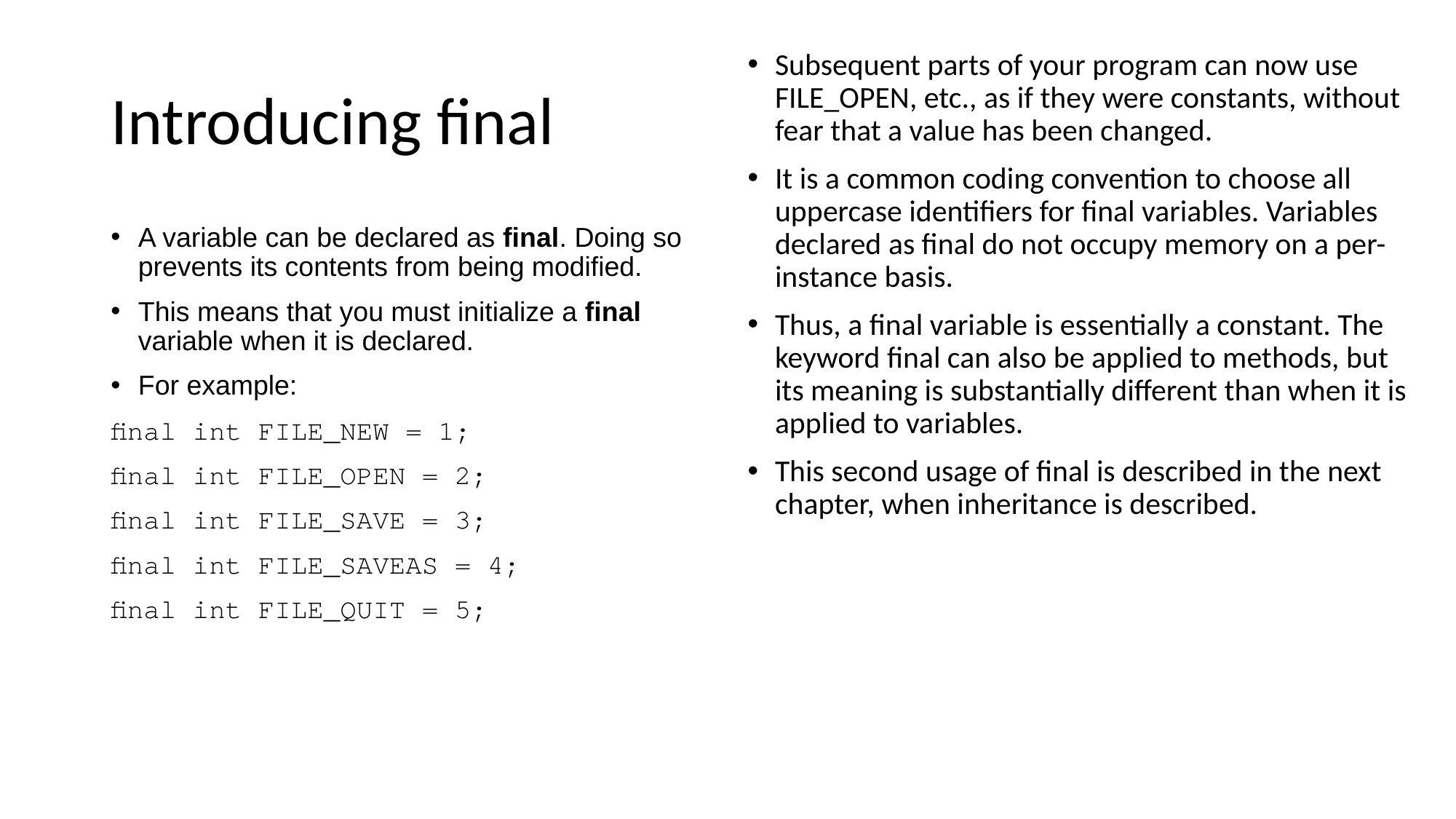

Subsequent parts of your program can now use FILE_OPEN, etc., as if they were constants, without fear that a value has been changed.
It is a common coding convention to choose all uppercase identifiers for final variables. Variables declared as final do not occupy memory on a per-instance basis.
Thus, a final variable is essentially a constant. The keyword final can also be applied to methods, but its meaning is substantially different than when it is applied to variables.
This second usage of final is described in the next chapter, when inheritance is described.
# Introducing final
A variable can be declared as final. Doing so prevents its contents from being modified.
This means that you must initialize a final variable when it is declared.
For example:
final int FILE_NEW = 1;
final int FILE_OPEN = 2;
final int FILE_SAVE = 3;
final int FILE_SAVEAS = 4;
final int FILE_QUIT = 5;